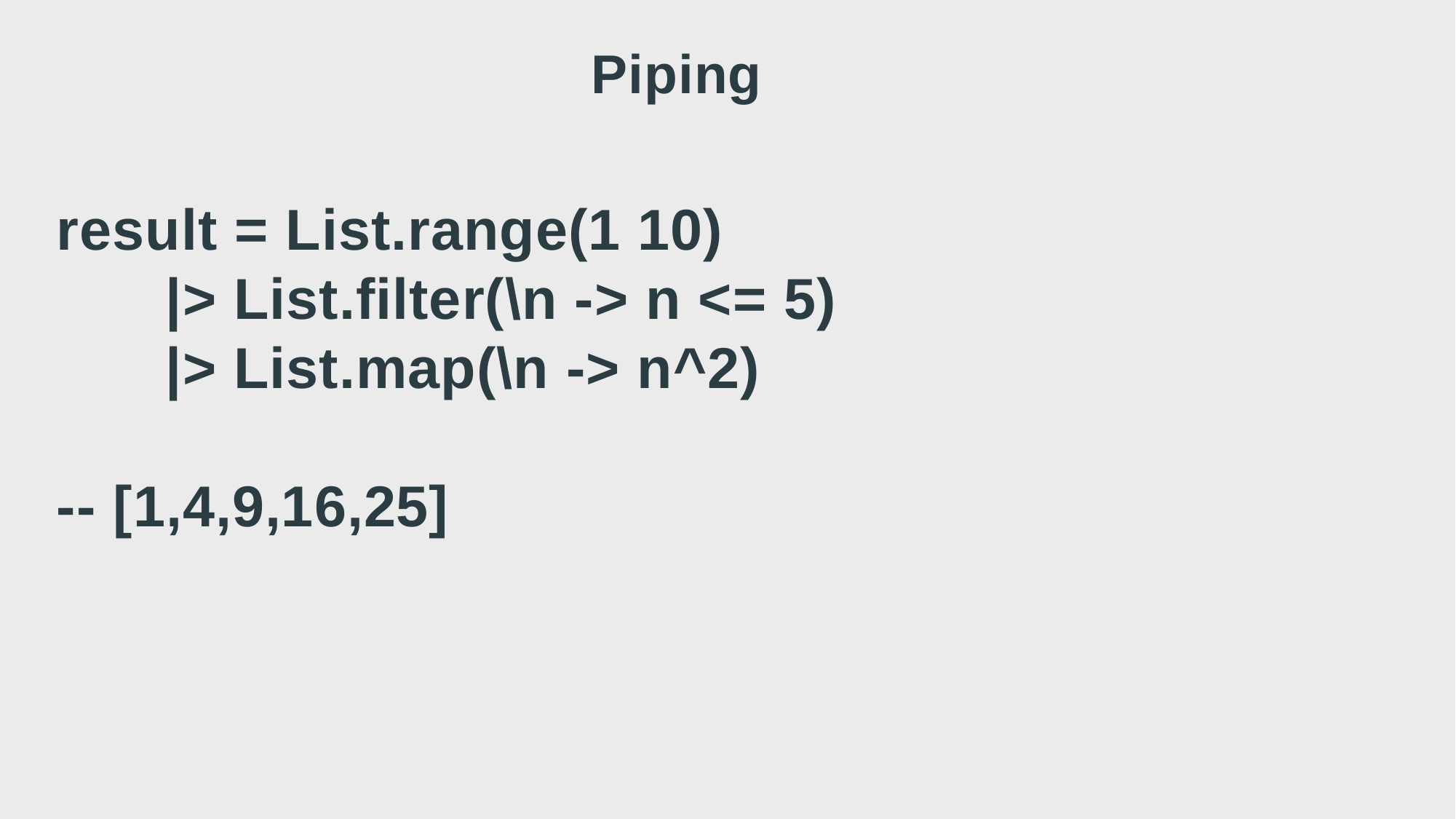

Piping
result = List.range(1 10)
	|> List.filter(\n -> n <= 5)
	|> List.map(\n -> n^2)

-- [1,4,9,16,25]